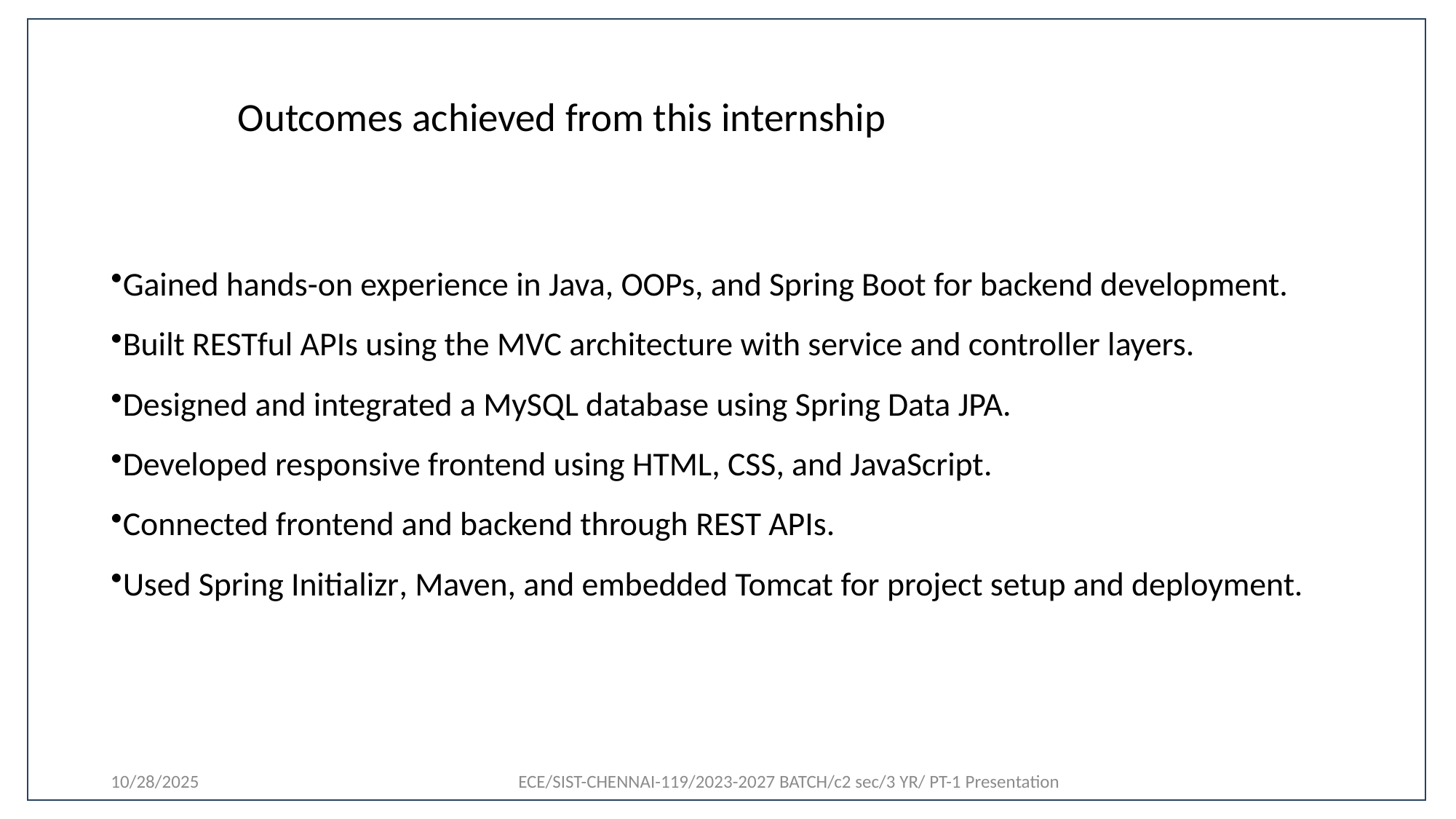

# Outcomes achieved from this internship
Gained hands-on experience in Java, OOPs, and Spring Boot for backend development.
Built RESTful APIs using the MVC architecture with service and controller layers.
Designed and integrated a MySQL database using Spring Data JPA.
Developed responsive frontend using HTML, CSS, and JavaScript.
Connected frontend and backend through REST APIs.
Used Spring Initializr, Maven, and embedded Tomcat for project setup and deployment.
10/28/2025
ECE/SIST-CHENNAI-119/2023-2027 BATCH/c2 sec/3 YR/ PT-1 Presentation